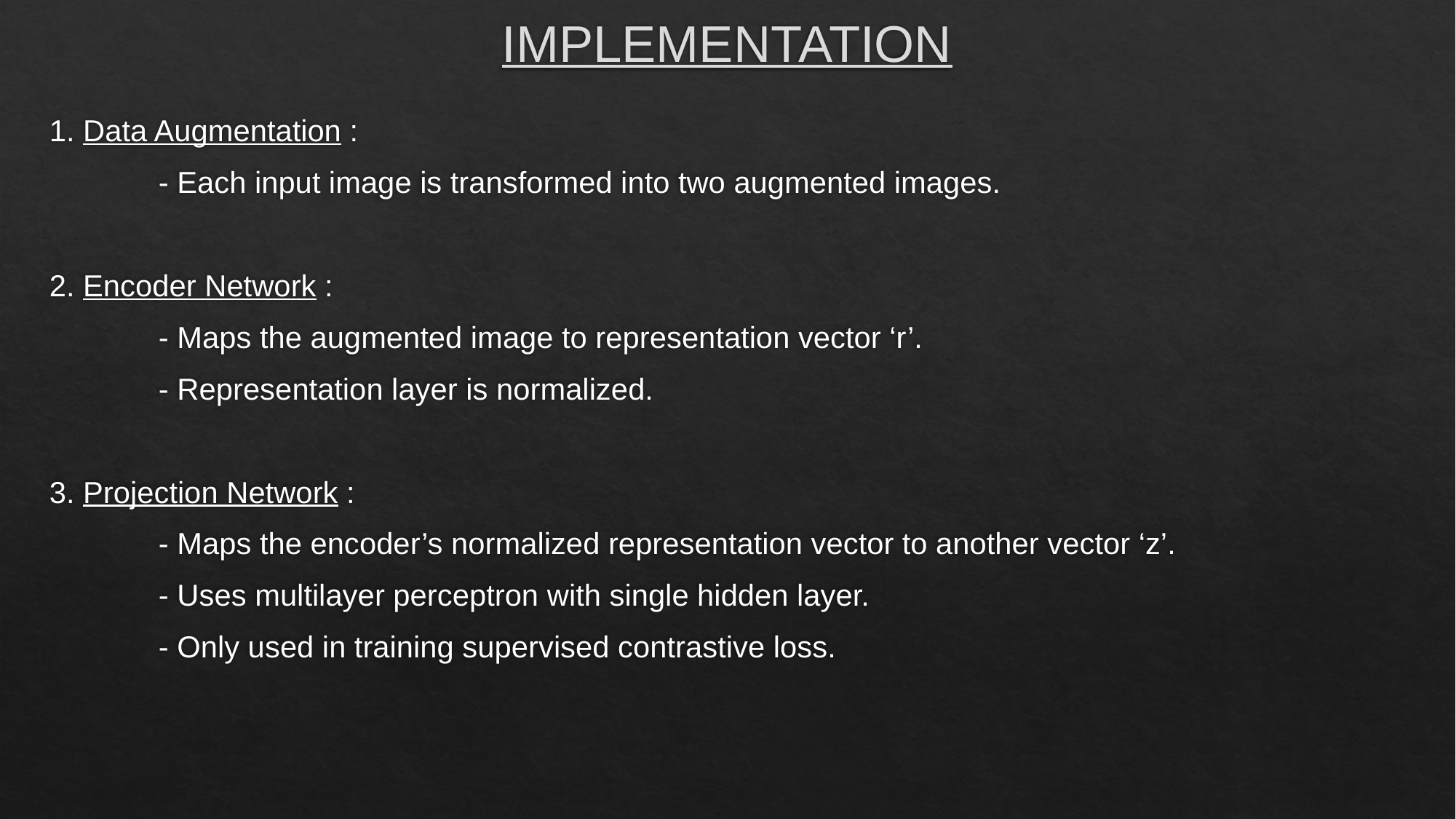

# IMPLEMENTATION
1. Data Augmentation :
	- Each input image is transformed into two augmented images.

2. Encoder Network :
	- Maps the augmented image to representation vector ‘r’.
	- Representation layer is normalized.

3. Projection Network :
	- Maps the encoder’s normalized representation vector to another vector ‘z’.
	- Uses multilayer perceptron with single hidden layer.
	- Only used in training supervised contrastive loss.